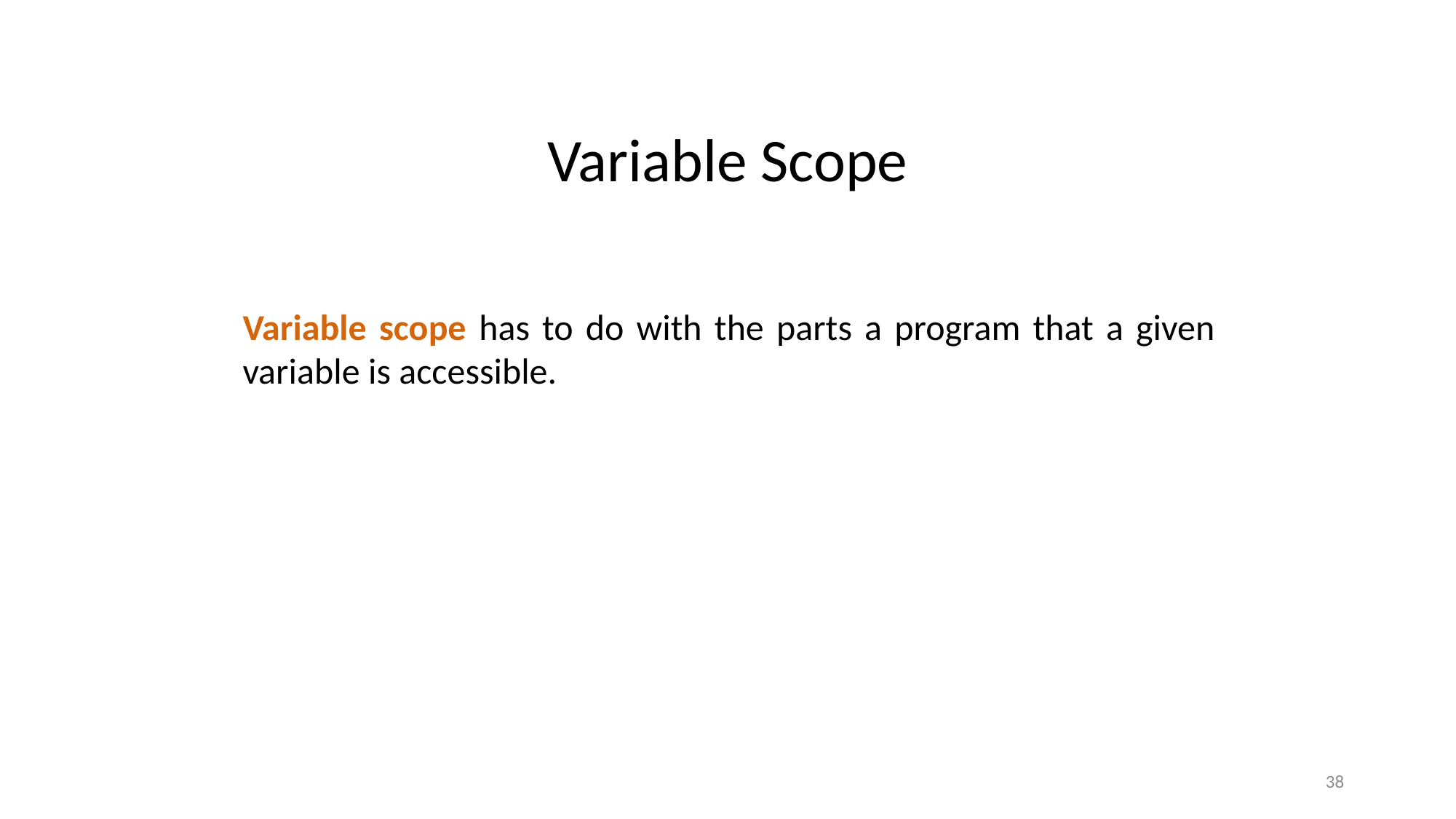

# Variable Scope
Variable scope has to do with the parts a program that a given variable is accessible.
38